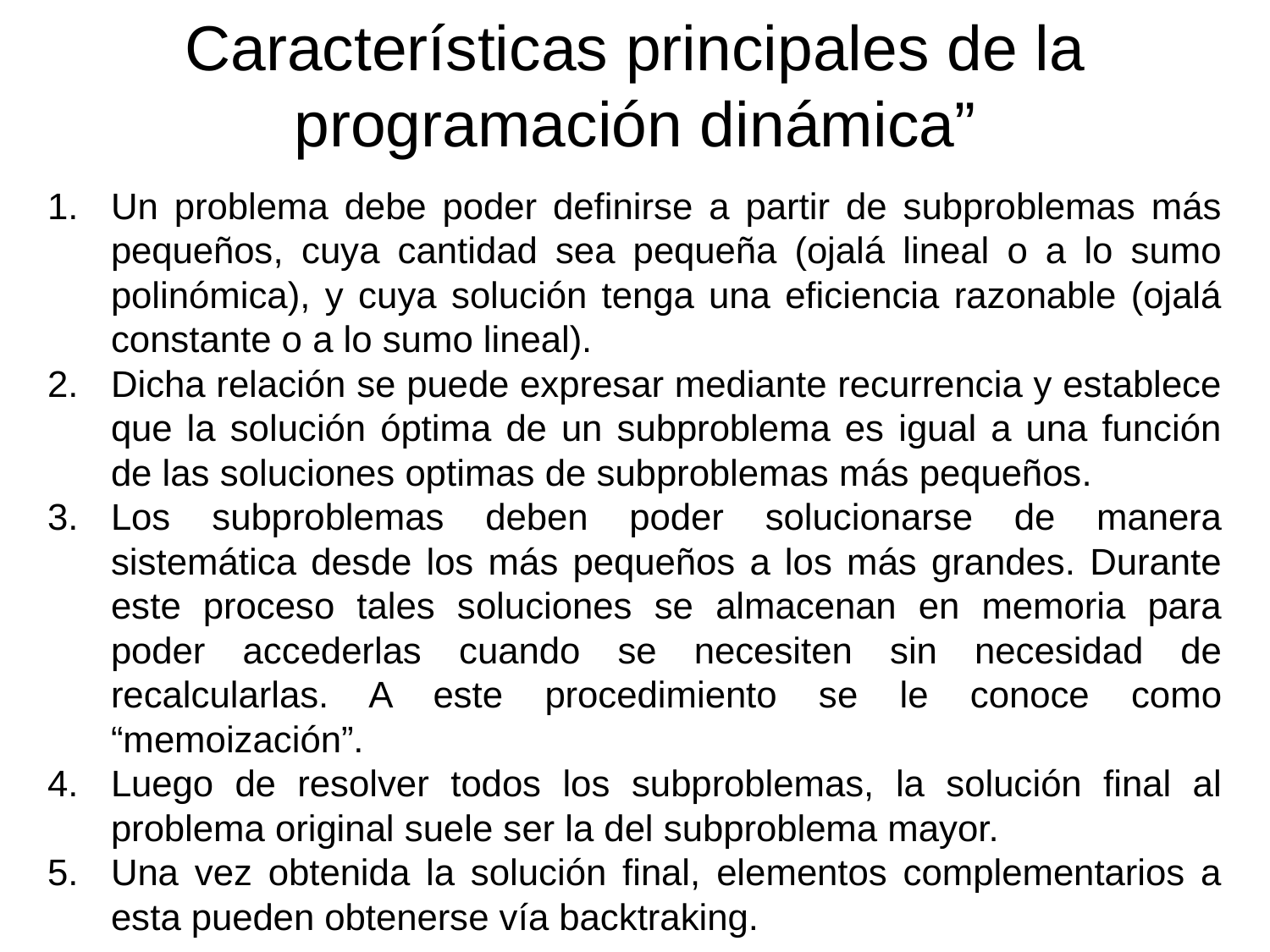

Características principales de la programación dinámica”
Un problema debe poder definirse a partir de subproblemas más pequeños, cuya cantidad sea pequeña (ojalá lineal o a lo sumo polinómica), y cuya solución tenga una eficiencia razonable (ojalá constante o a lo sumo lineal).
Dicha relación se puede expresar mediante recurrencia y establece que la solución óptima de un subproblema es igual a una función de las soluciones optimas de subproblemas más pequeños.
Los subproblemas deben poder solucionarse de manera sistemática desde los más pequeños a los más grandes. Durante este proceso tales soluciones se almacenan en memoria para poder accederlas cuando se necesiten sin necesidad de recalcularlas. A este procedimiento se le conoce como “memoización”.
Luego de resolver todos los subproblemas, la solución final al problema original suele ser la del subproblema mayor.
Una vez obtenida la solución final, elementos complementarios a esta pueden obtenerse vía backtraking.